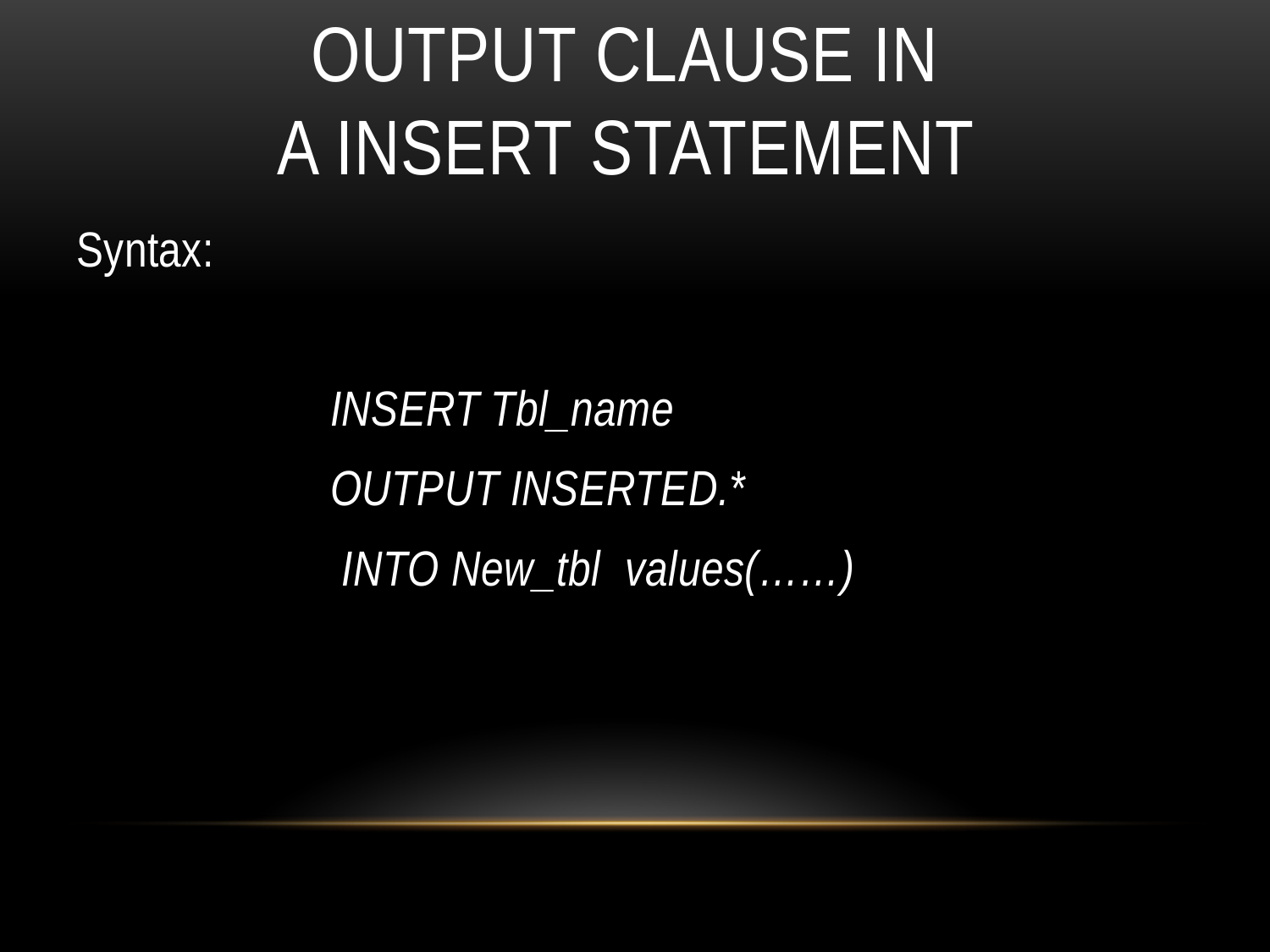

# OUTPUT CLAUSE IN A INSERT STATEMENT
Syntax:

		INSERT Tbl_name
		OUTPUT INSERTED.*
 		 INTO New_tbl  values(……)